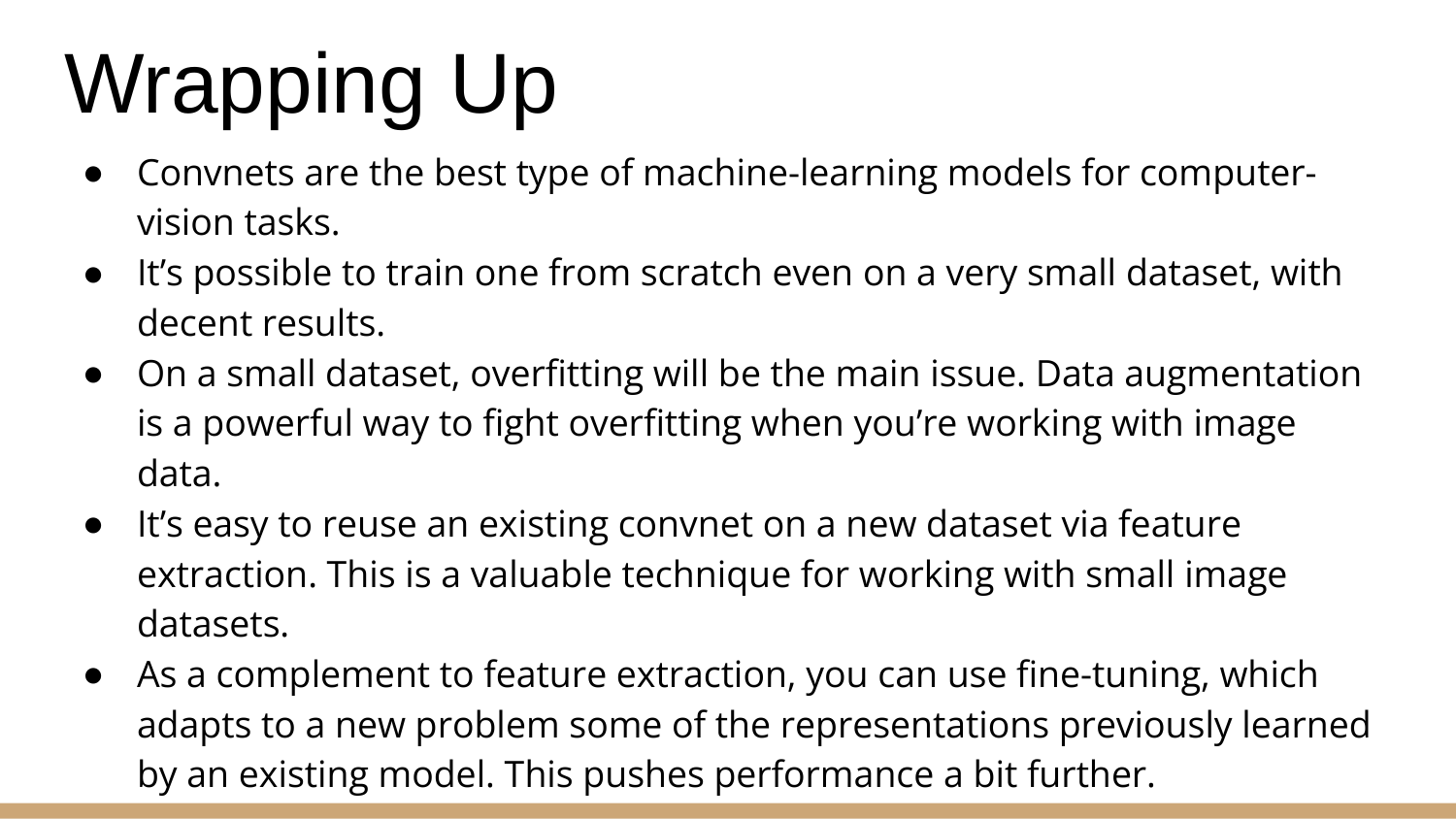

# Wrapping Up
Convnets are the best type of machine-learning models for computer-vision tasks.
It’s possible to train one from scratch even on a very small dataset, with decent results.
On a small dataset, overfitting will be the main issue. Data augmentation is a powerful way to fight overfitting when you’re working with image data.
It’s easy to reuse an existing convnet on a new dataset via feature extraction. This is a valuable technique for working with small image datasets.
As a complement to feature extraction, you can use fine-tuning, which adapts to a new problem some of the representations previously learned by an existing model. This pushes performance a bit further.